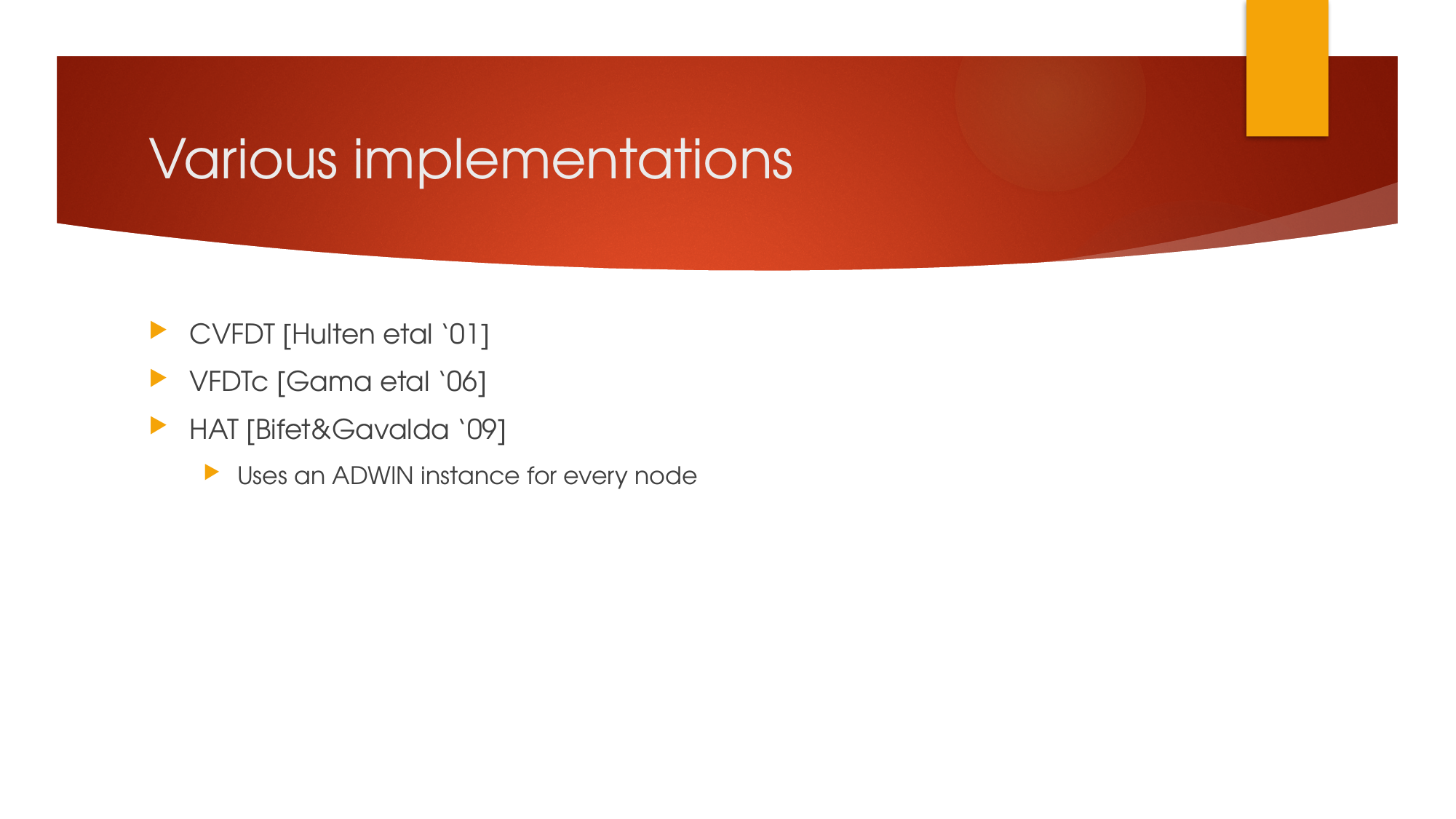

# Various implementations
CVFDT [Hulten etal ‘01]
VFDTc [Gama etal ‘06]
HAT [Bifet&Gavalda ‘09]
Uses an ADWIN instance for every node